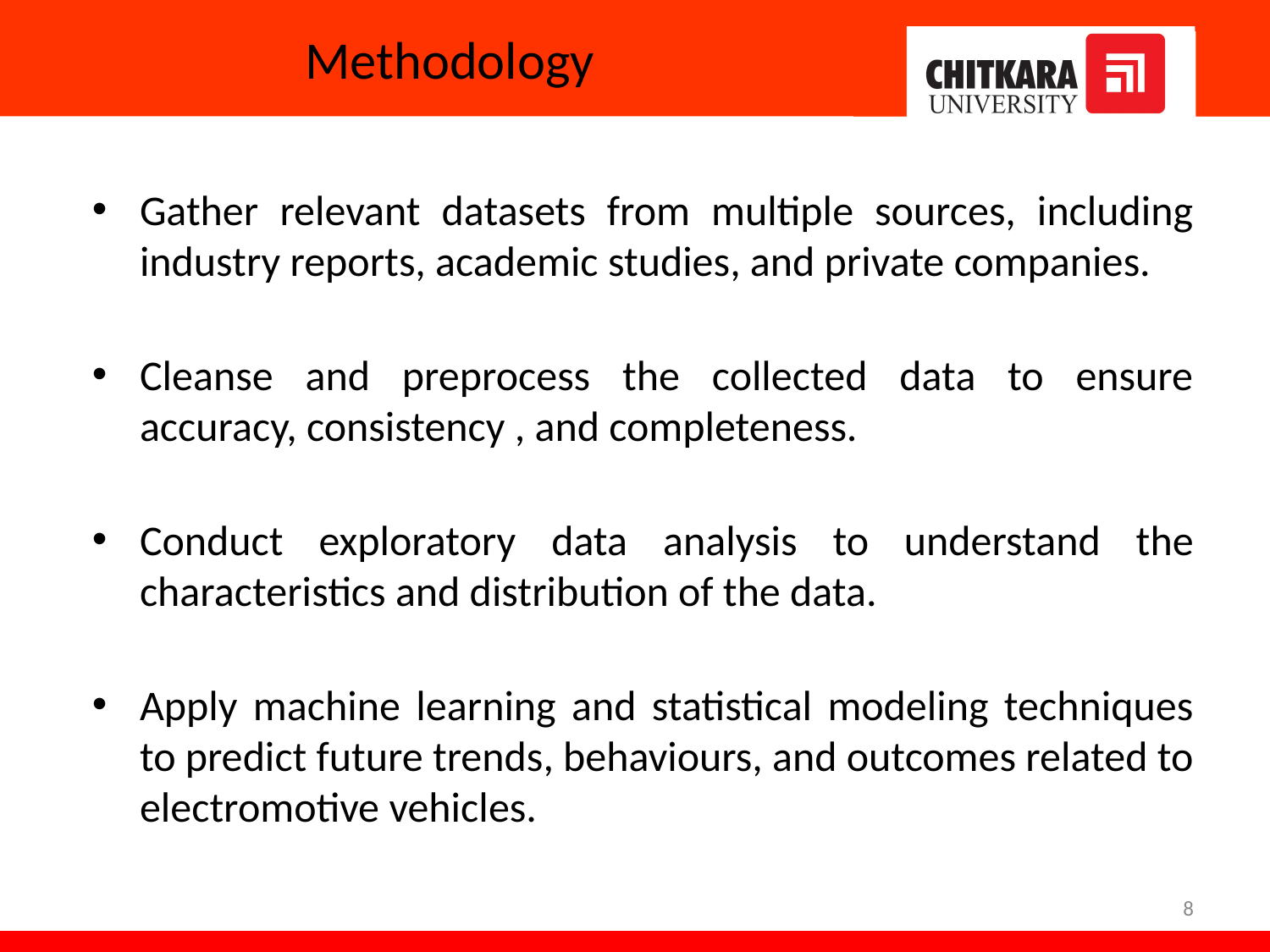

# Methodology
Gather relevant datasets from multiple sources, including industry reports, academic studies, and private companies.

Cleanse and preprocess the collected data to ensure accuracy, consistency , and completeness.

Conduct exploratory data analysis to understand the characteristics and distribution of the data.

Apply machine learning and statistical modeling techniques to predict future trends, behaviours, and outcomes related to electromotive vehicles.
8